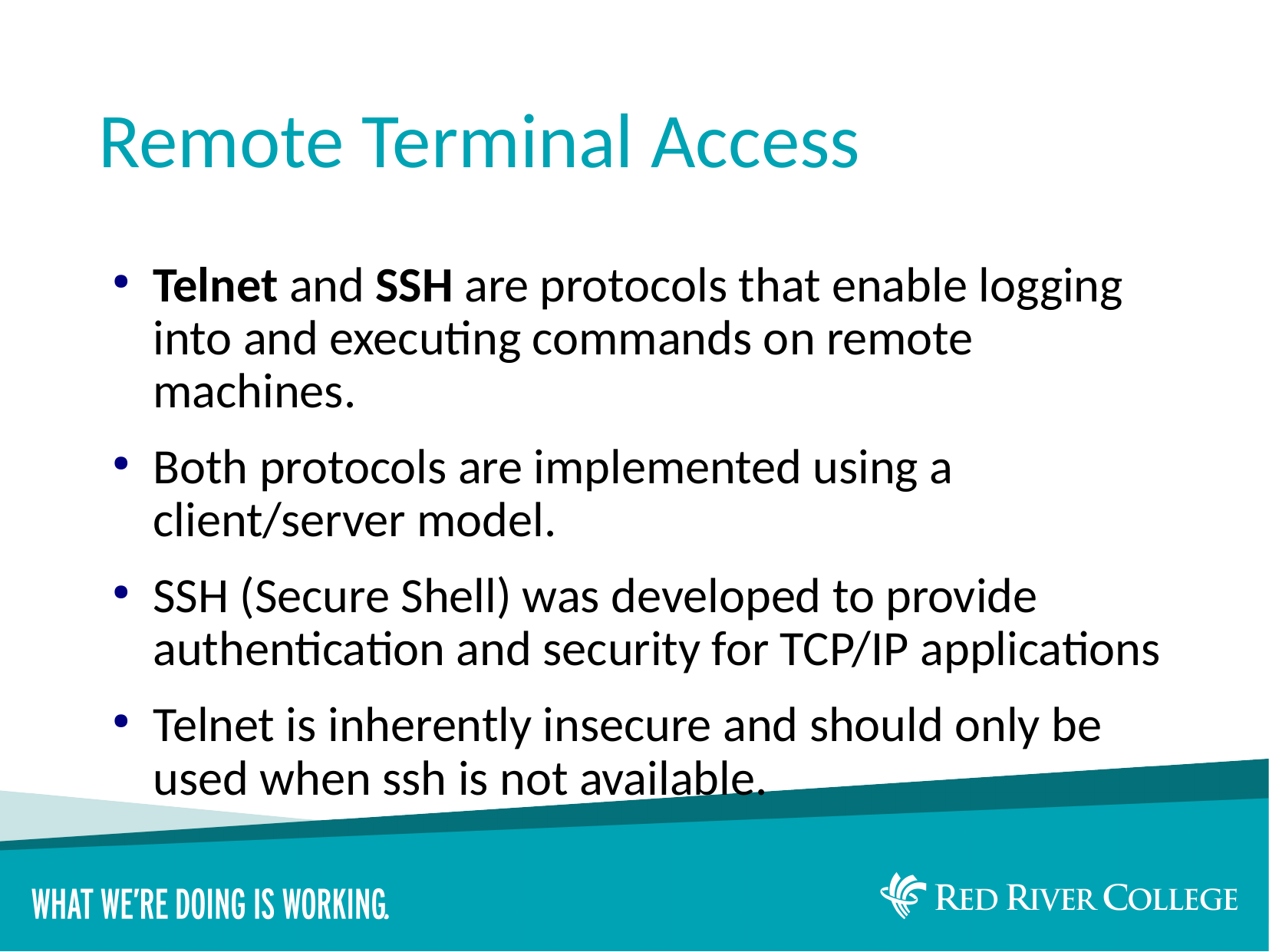

# Remote Terminal Access
Telnet and SSH are protocols that enable logging into and executing commands on remote machines.
Both protocols are implemented using a client/server model.
SSH (Secure Shell) was developed to provide authentication and security for TCP/IP applications
Telnet is inherently insecure and should only be used when ssh is not available.